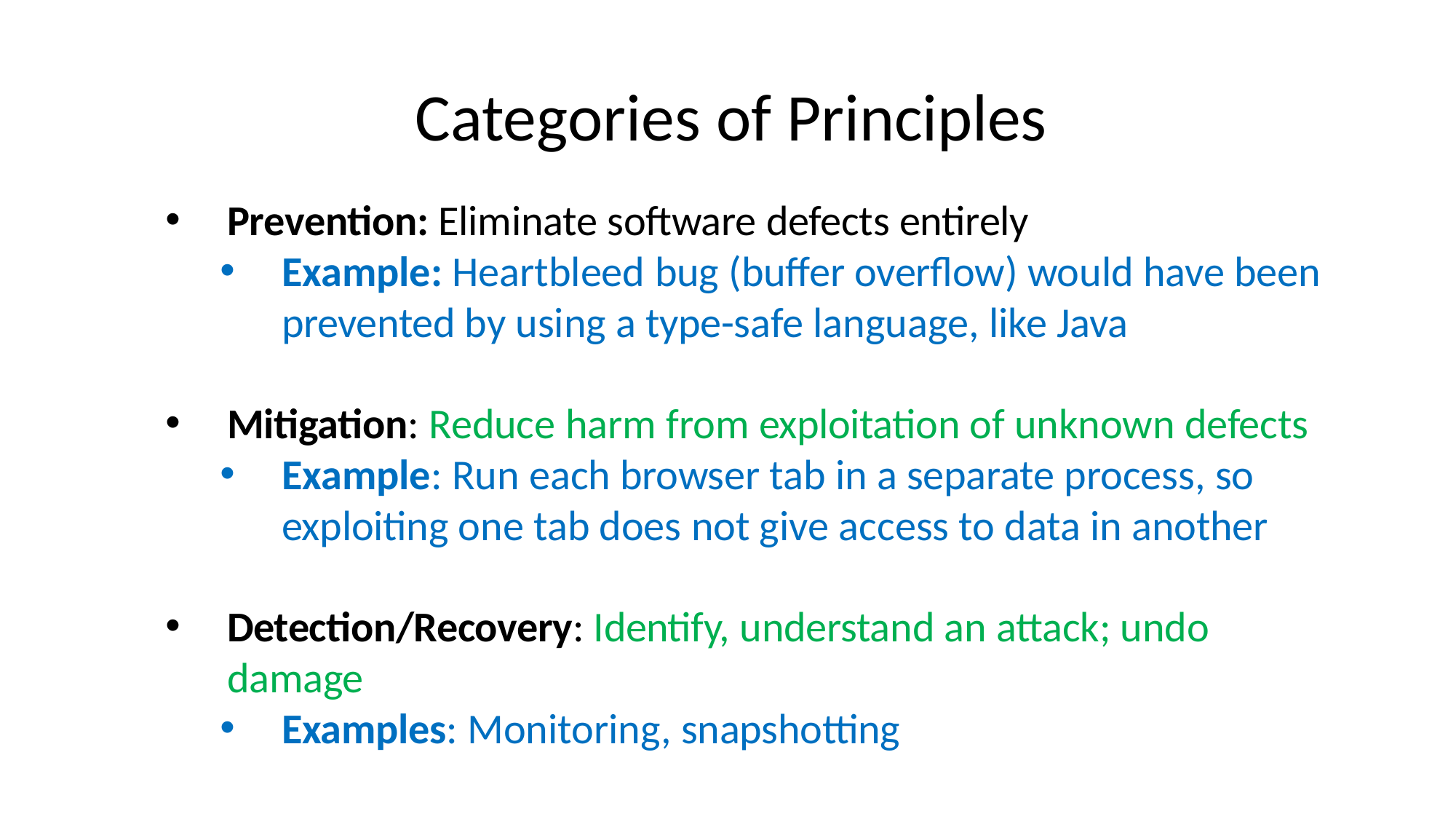

# Categories of Principles
Prevention: Eliminate software defects entirely
Example: Heartbleed bug (buffer overflow) would have been prevented by using a type-safe language, like Java

Mitigation: Reduce harm from exploitation of unknown defects
Example: Run each browser tab in a separate process, so exploiting one tab does not give access to data in another

Detection/Recovery: Identify, understand an attack; undo damage
Examples: Monitoring, snapshotting